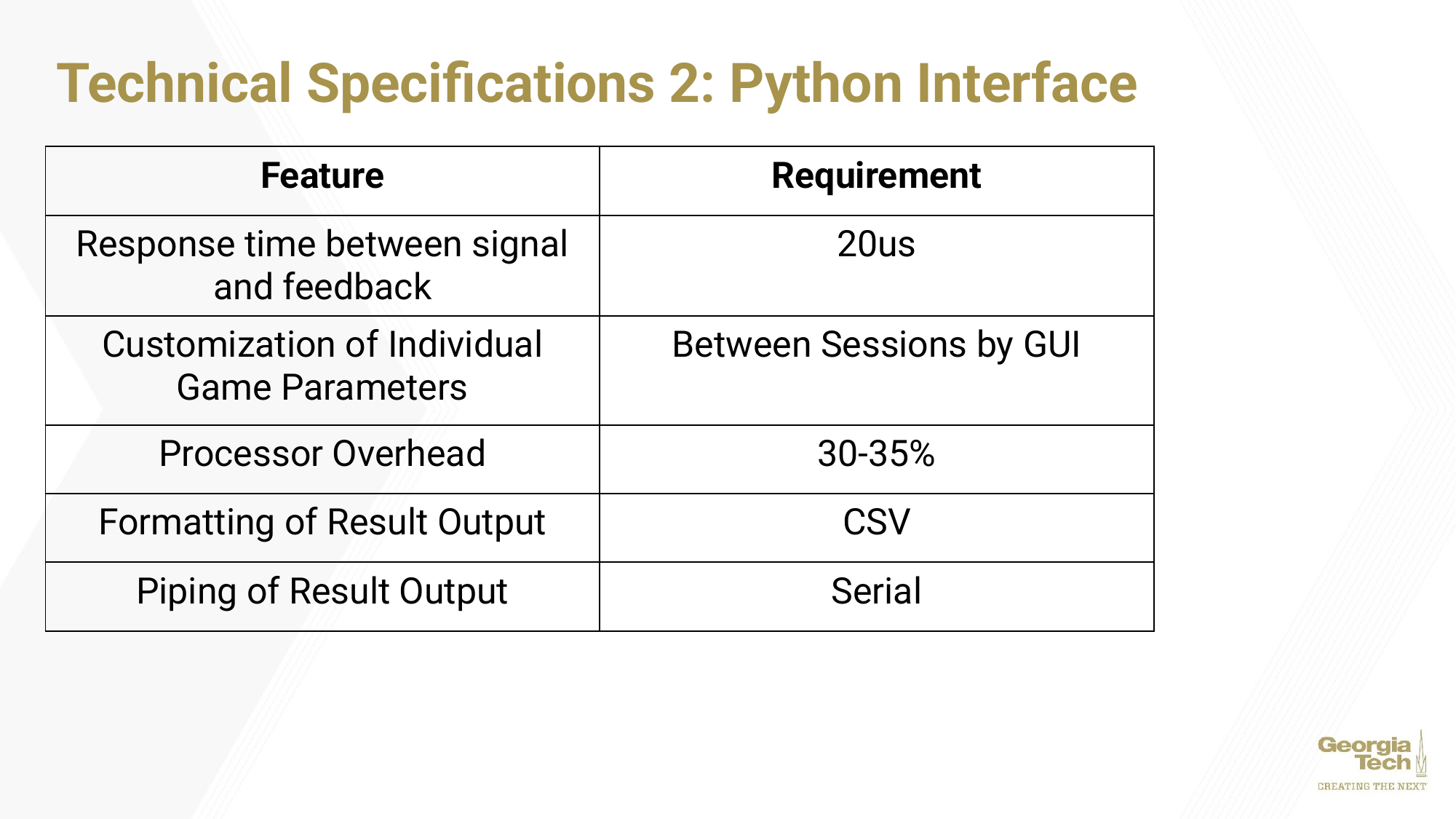

# Technical Specifications 2: Python Interface
| Feature | Requirement |
| --- | --- |
| Response time between signal and feedback | 20us |
| Customization of Individual Game Parameters | Between Sessions by GUI |
| Processor Overhead | 30-35% |
| Formatting of Result Output | CSV |
| Piping of Result Output | Serial |